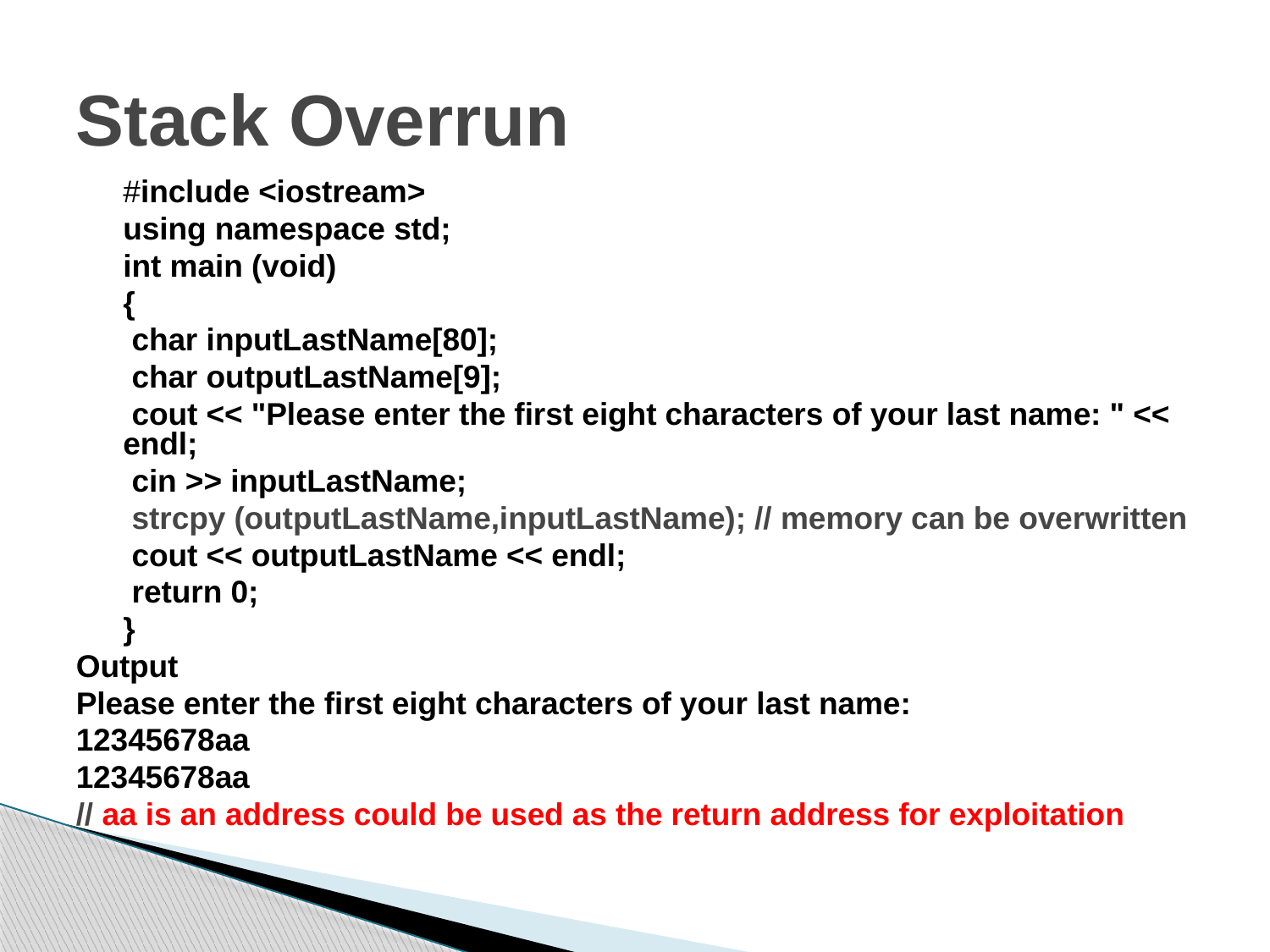

# Stack Overrun
	#include <iostream>
	using namespace std;
	int main (void)
	{
 	 char inputLastName[80];
 	 char outputLastName[9];
 	 cout << "Please enter the first eight characters of your last name: " << endl;
 	 cin >> inputLastName;
	 strcpy (outputLastName,inputLastName); // memory can be overwritten
	 cout << outputLastName << endl;
	 return 0;
	}
Output
Please enter the first eight characters of your last name:
12345678aa
12345678aa
// aa is an address could be used as the return address for exploitation